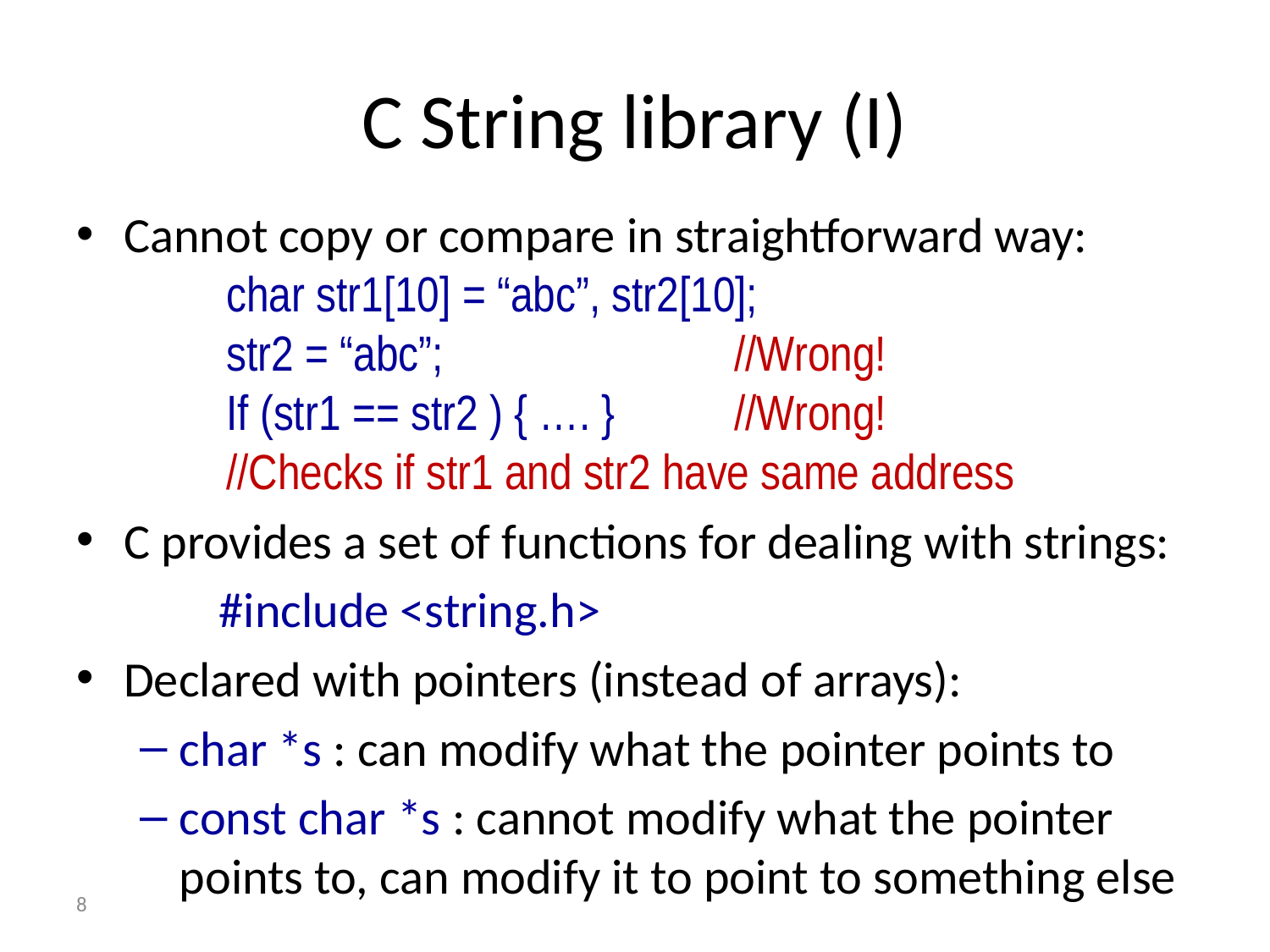

# C String library (I)
Cannot copy or compare in straightforward way:
char str1[10] = “abc”, str2[10];
str2 = “abc”;			//Wrong!
If (str1 == str2 ) { …. }	//Wrong!
//Checks if str1 and str2 have same address
C provides a set of functions for dealing with strings:
#include <string.h>
Declared with pointers (instead of arrays):
char *s : can modify what the pointer points to
const char *s : cannot modify what the pointer points to, can modify it to point to something else
8